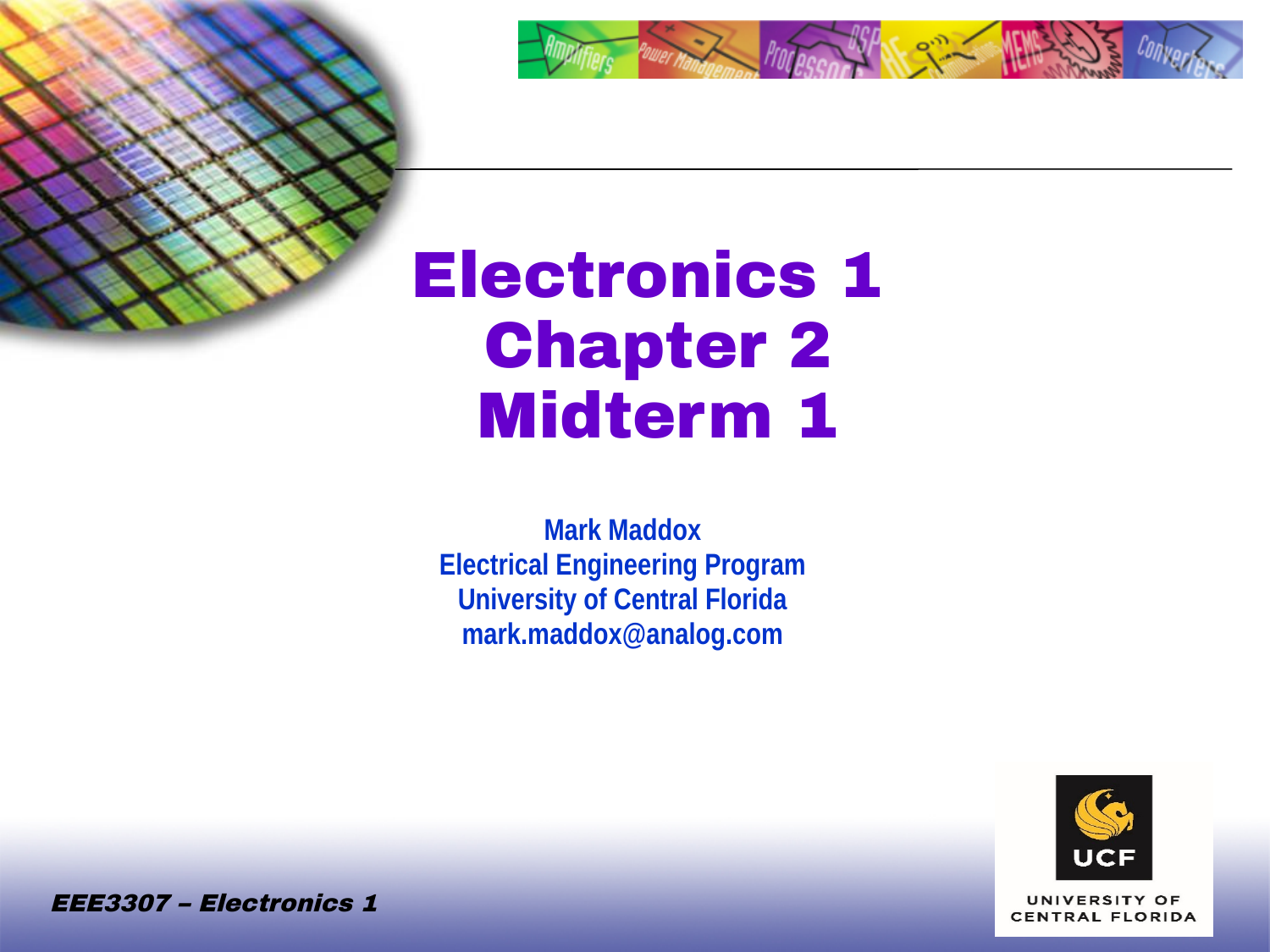

# Electronics 1 Chapter 2 Midterm 1
Mark Maddox
Electrical Engineering Program
University of Central Florida
mark.maddox@analog.com